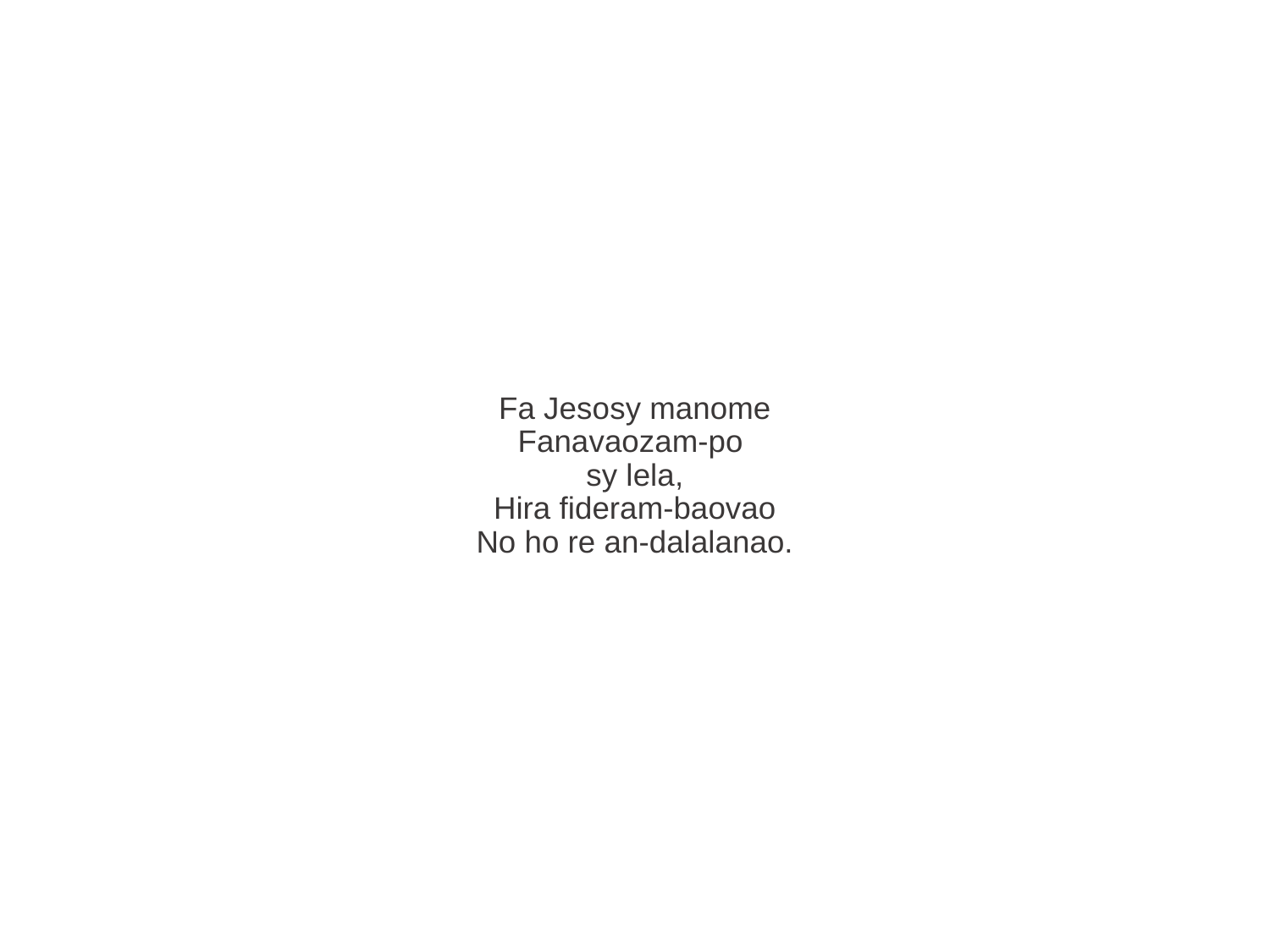

Fa Jesosy manome
Fanavaozam-po
sy lela,
Hira fideram-baovao
No ho re an-dalalanao.